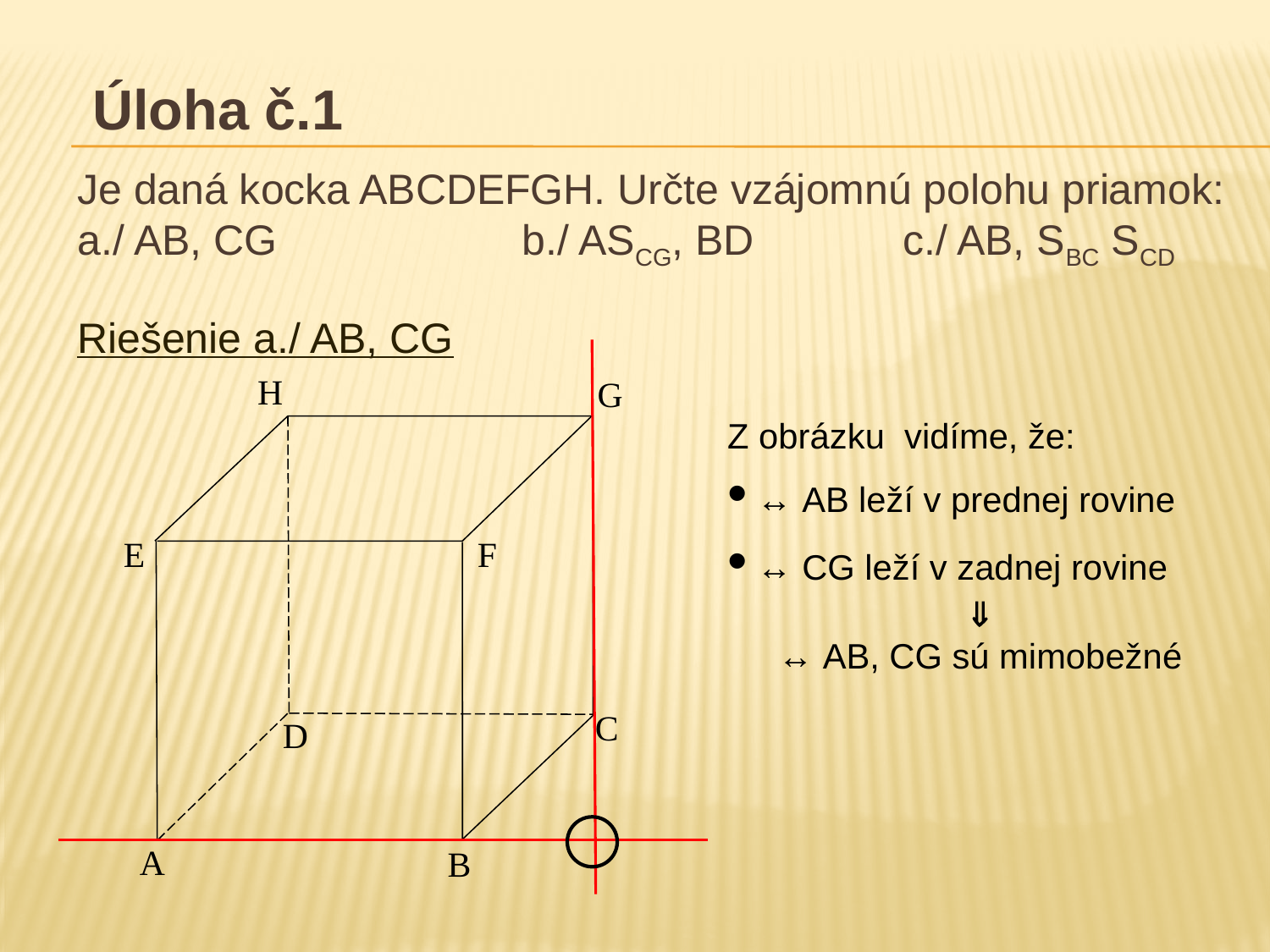

# Úloha č.1
Je daná kocka ABCDEFGH. Určte vzájomnú polohu priamok:
a./ AB, CG 		b./ ASCG, BD		c./ AB, SBC SCD

Riešenie a./ AB, CG

H
G
Z obrázku  vidíme, že:
• ↔ AB leží v prednej rovine
• ↔ CG leží v zadnej rovine
⇓
 ↔ AB, CG sú mimobežné

E
F
C
D

A
B